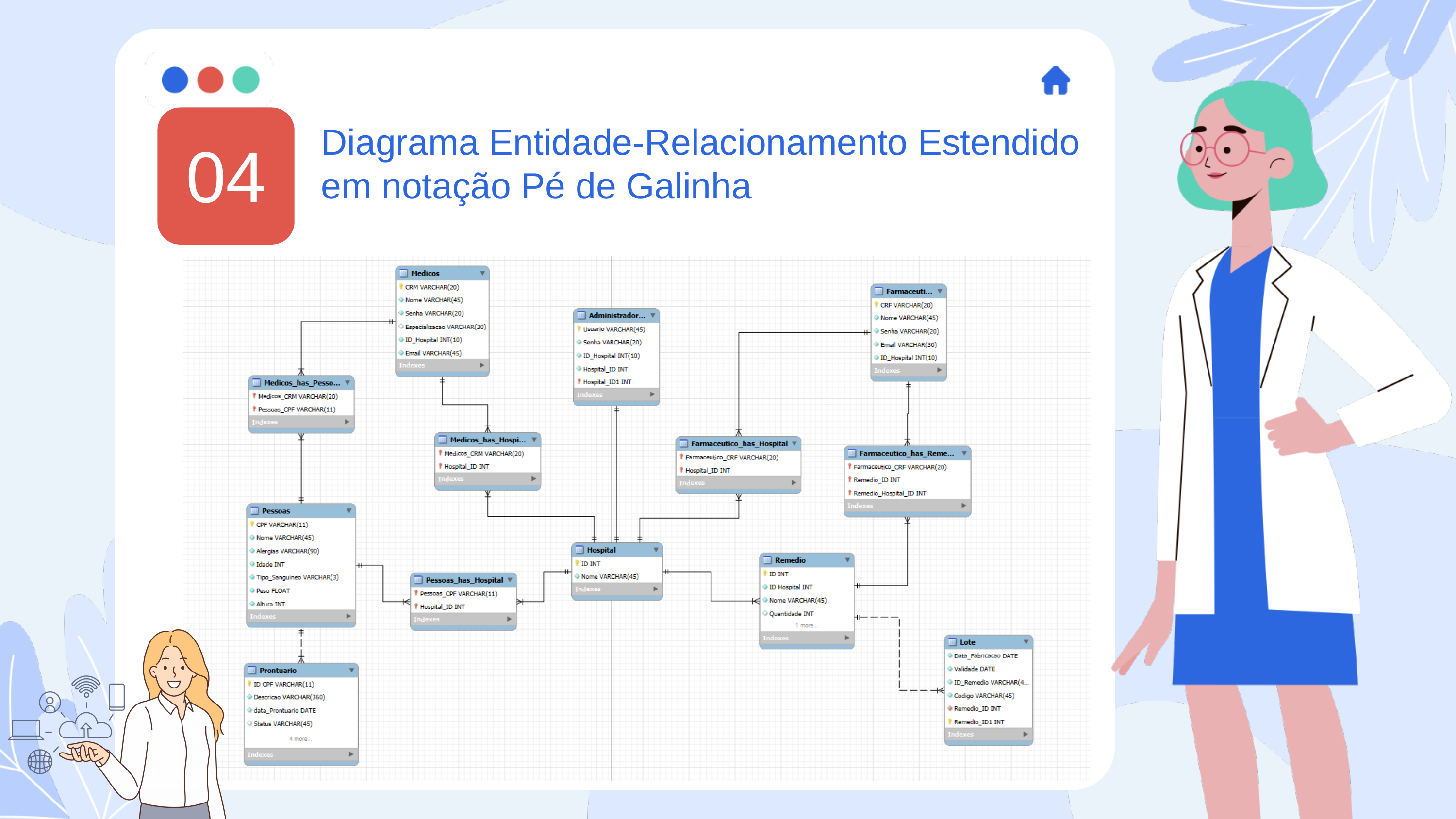

Diagrama Entidade-Relacionamento Estendido em notação Pé de Galinha
04